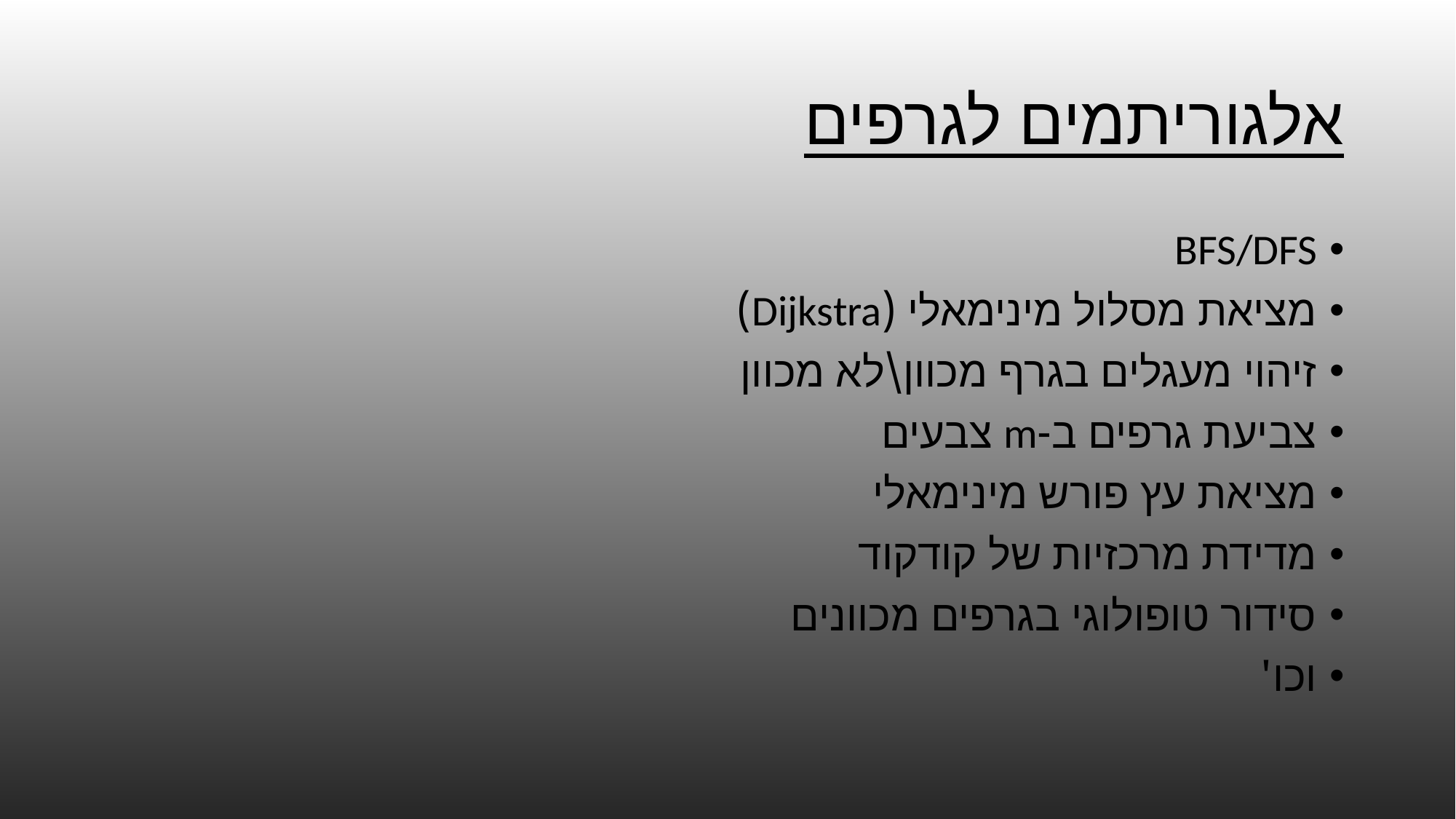

# אלגוריתמים לגרפים
BFS/DFS
מציאת מסלול מינימאלי (Dijkstra)
זיהוי מעגלים בגרף מכוון\לא מכוון
צביעת גרפים ב-m צבעים
מציאת עץ פורש מינימאלי
מדידת מרכזיות של קודקוד
סידור טופולוגי בגרפים מכוונים
וכו'